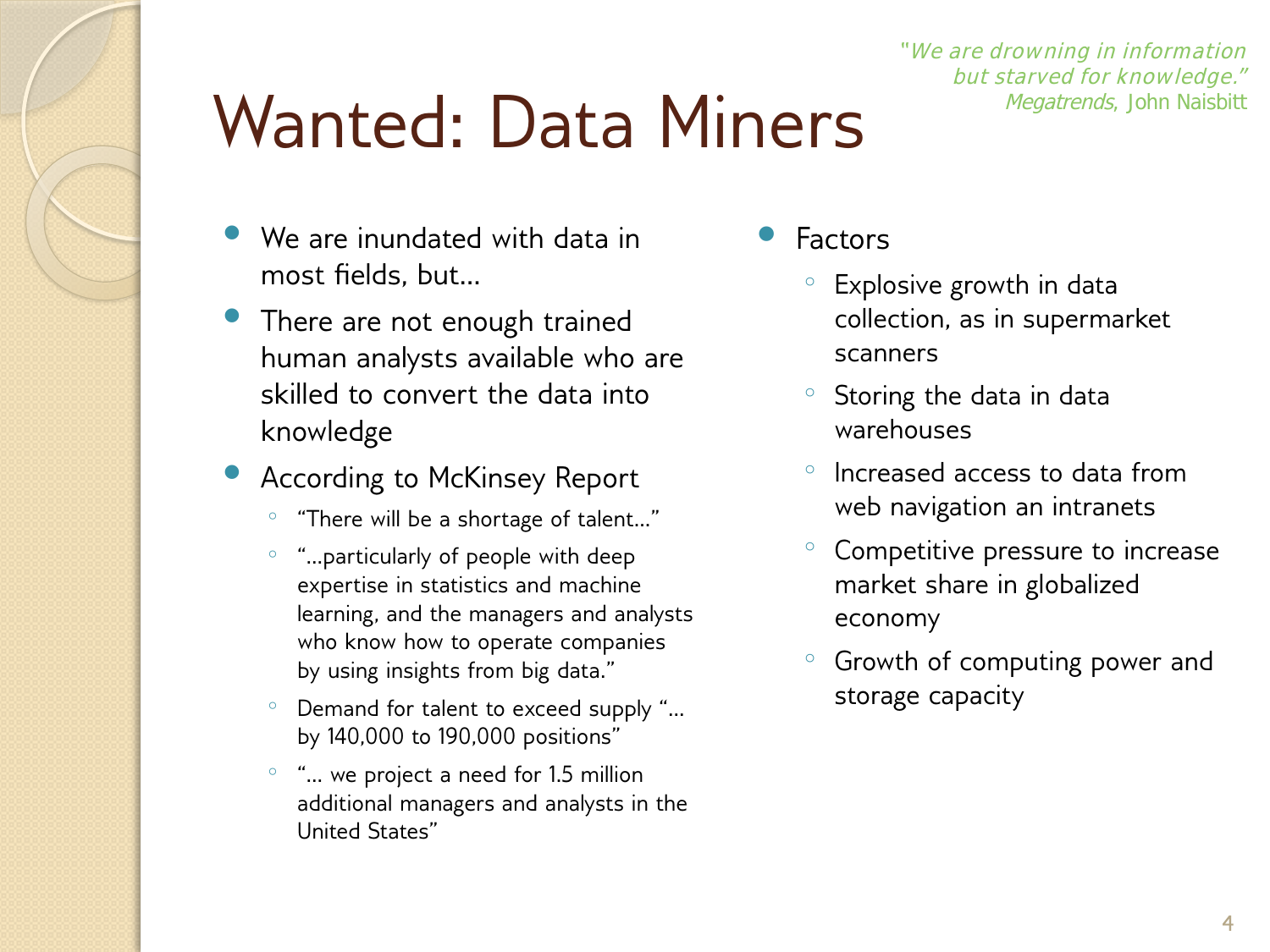

“We are drowning in information but starved for knowledge.”
Megatrends, John Naisbitt
# Wanted: Data Miners
We are inundated with data in most fields, but…
There are not enough trained human analysts available who are skilled to convert the data into knowledge
According to McKinsey Report
“There will be a shortage of talent…”
“…particularly of people with deep expertise in statistics and machine learning, and the managers and analysts who know how to operate companies by using insights from big data.”
Demand for talent to exceed supply “…by 140,000 to 190,000 positions”
“… we project a need for 1.5 million additional managers and analysts in the United States”

Factors
Explosive growth in data collection, as in supermarket scanners
Storing the data in data warehouses
Increased access to data from web navigation an intranets
Competitive pressure to increase market share in globalized economy
Growth of computing power and storage capacity

4